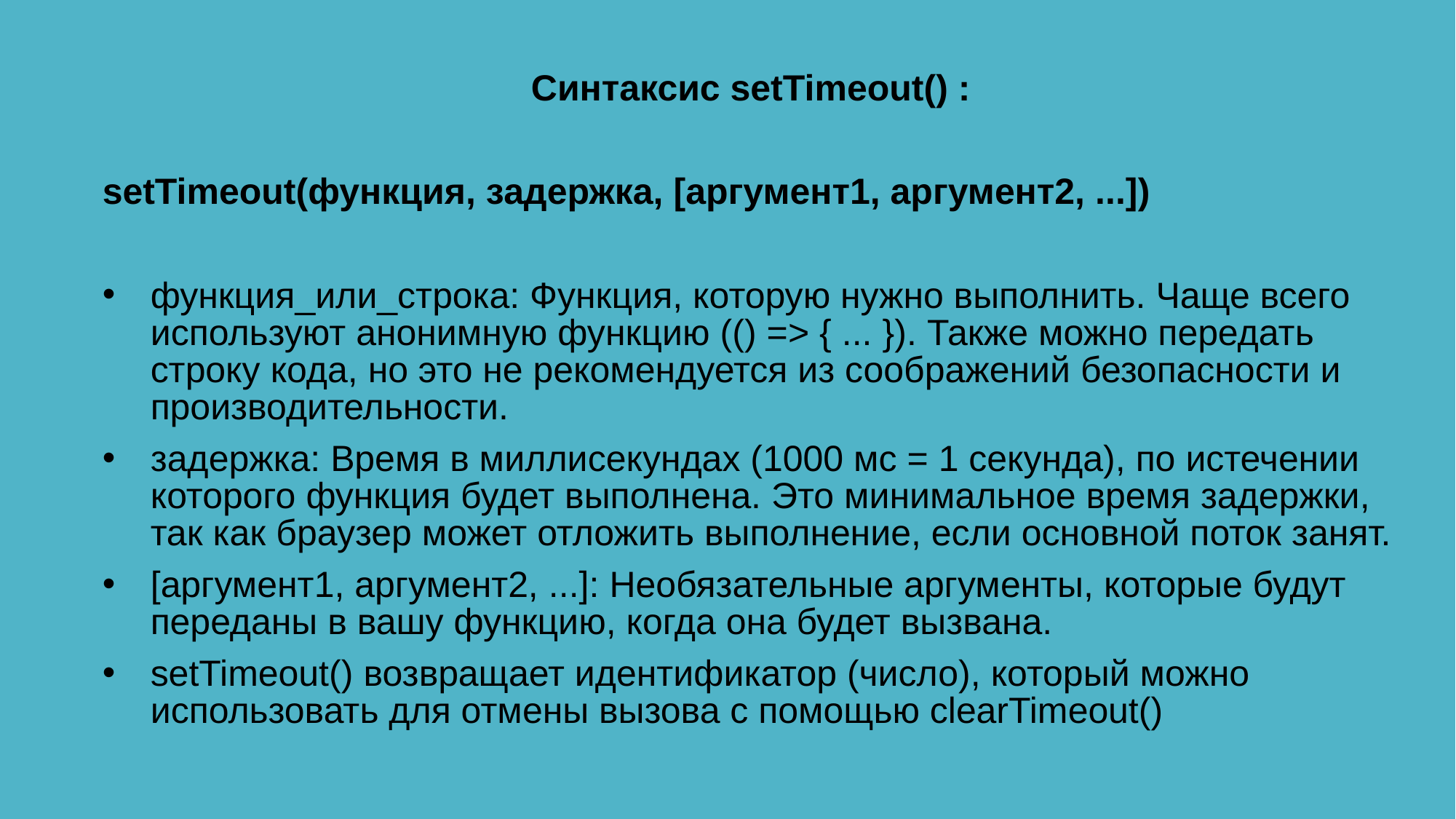

Синтаксис setTimeout() :

setTimeout(функция, задержка, [аргумент1, аргумент2, ...])

функция_или_строка: Функция, которую нужно выполнить. Чаще всего используют анонимную функцию (() => { ... }). Также можно передать строку кода, но это не рекомендуется из соображений безопасности и производительности.
задержка: Время в миллисекундах (1000 мс = 1 секунда), по истечении которого функция будет выполнена. Это минимальное время задержки, так как браузер может отложить выполнение, если основной поток занят.
[аргумент1, аргумент2, ...]: Необязательные аргументы, которые будут переданы в вашу функцию, когда она будет вызвана.
setTimeout() возвращает идентификатор (число), который можно использовать для отмены вызова с помощью clearTimeout()